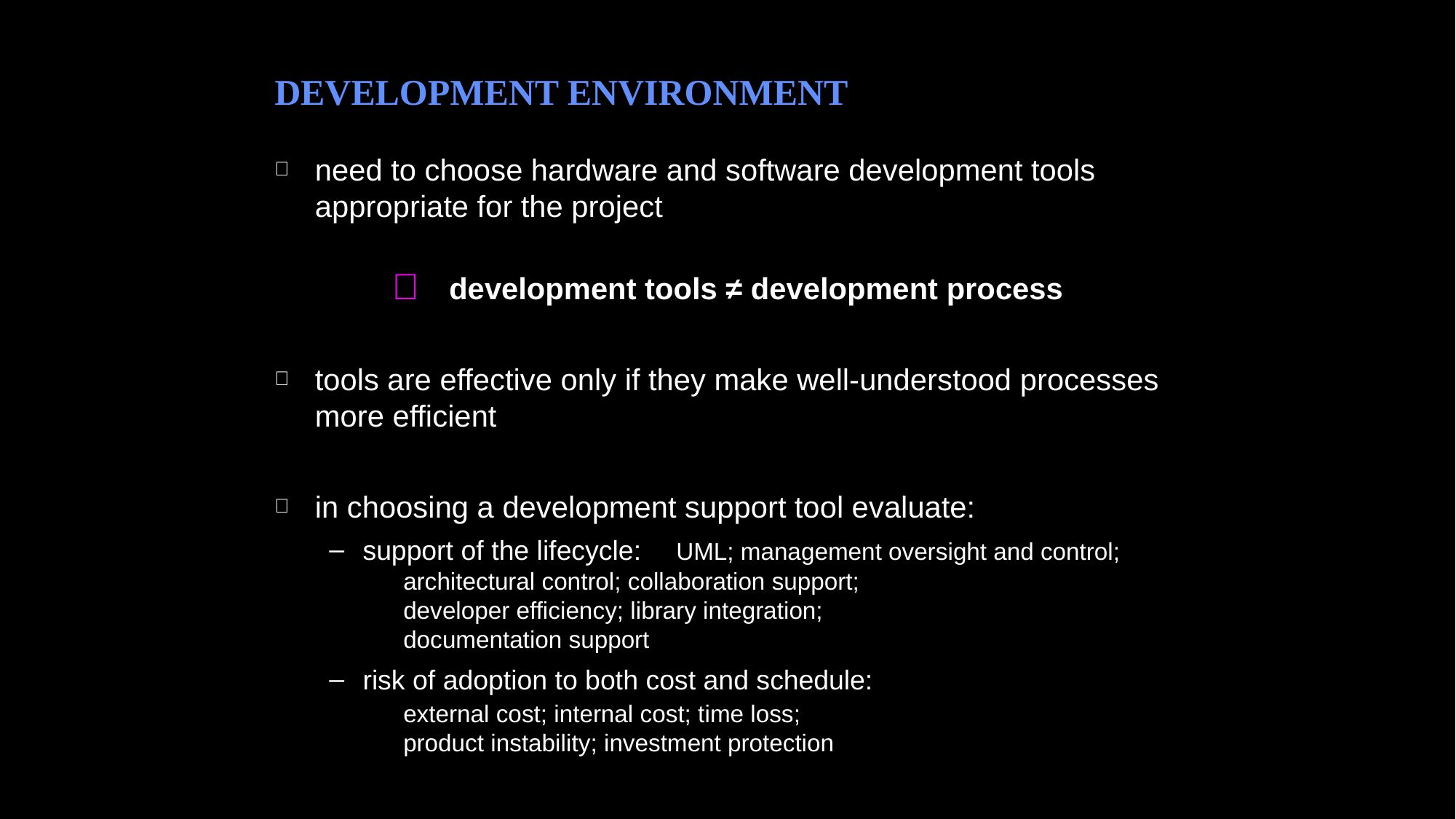

DEVELOPMENT ENVIRONMENT
need to choose hardware and software development tools appropriate for the project
  development tools ≠ development process
tools are effective only if they make well-understood processes more efficient
in choosing a development support tool evaluate:
support of the lifecycle:	UML; management oversight and control;
	architectural control; collaboration support;
	developer efficiency; library integration;
	documentation support
risk of adoption to both cost and schedule:
	external cost; internal cost; time loss;
	product instability; investment protection